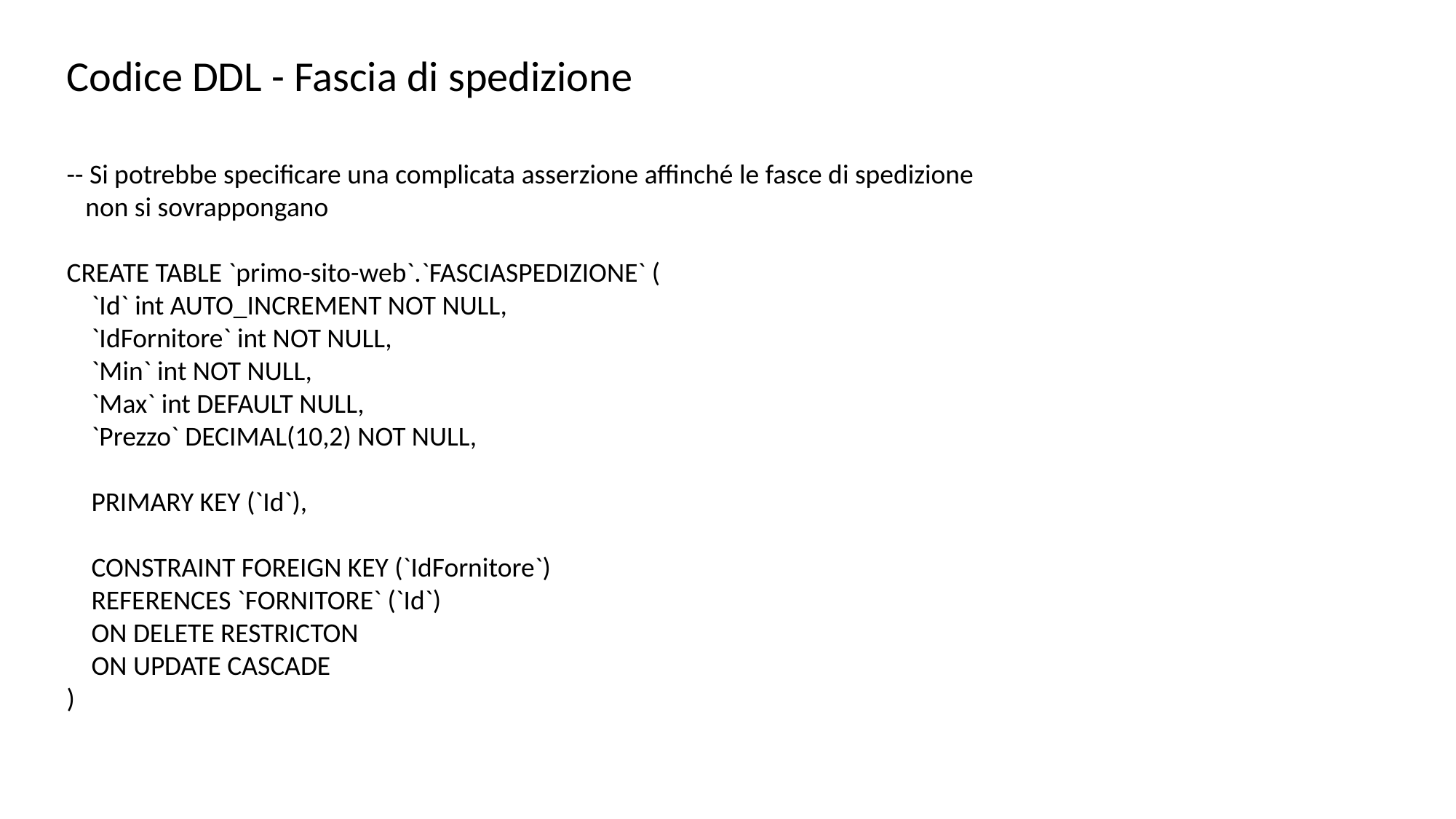

# Codice DDL - Fascia di spedizione

-- Si potrebbe specificare una complicata asserzione affinché le fasce di spedizione
   non si sovrappongano

CREATE TABLE `primo-sito-web`.`FASCIASPEDIZIONE` (
    `Id` int AUTO_INCREMENT NOT NULL,
    `IdFornitore` int NOT NULL,
    `Min` int NOT NULL,
    `Max` int DEFAULT NULL,
    `Prezzo` DECIMAL(10,2) NOT NULL,

    PRIMARY KEY (`Id`),

    CONSTRAINT FOREIGN KEY (`IdFornitore`)
    REFERENCES `FORNITORE` (`Id`)
    ON DELETE RESTRICTON
    ON UPDATE CASCADE
)